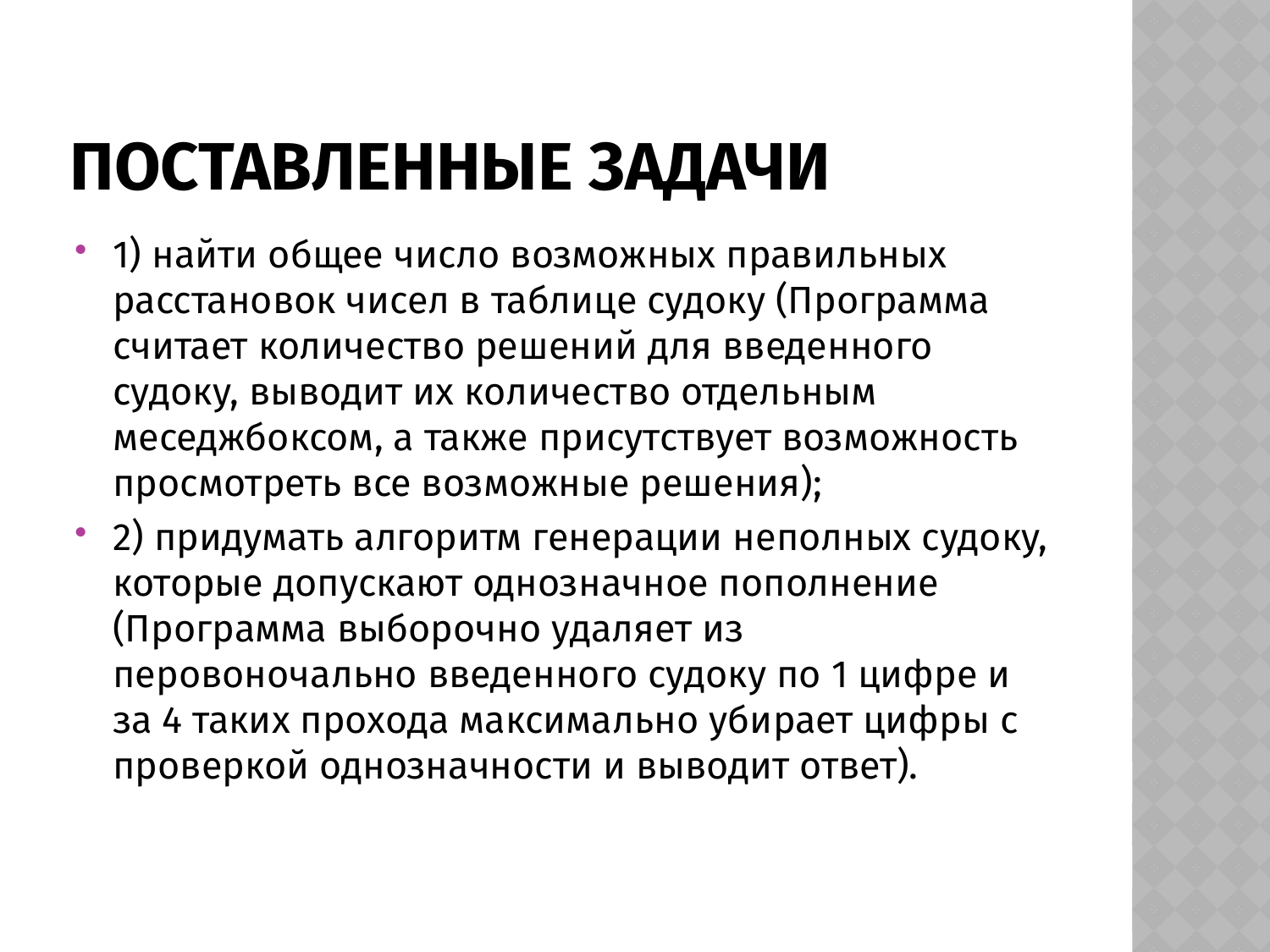

# Поставленные задачи
1) найти общее число возможных правильных расстановок чисел в таблице судоку (Программа считает количество решений для введенного судоку, выводит их количество отдельным меседжбоксом, а также присутствует возможность просмотреть все возможные решения);
2) придумать алгоритм генерации неполных судоку, которые допускают однозначное пополнение (Программа выборочно удаляет из перовоночально введенного судоку по 1 цифре и за 4 таких прохода максимально убирает цифры с проверкой однозначности и выводит ответ).